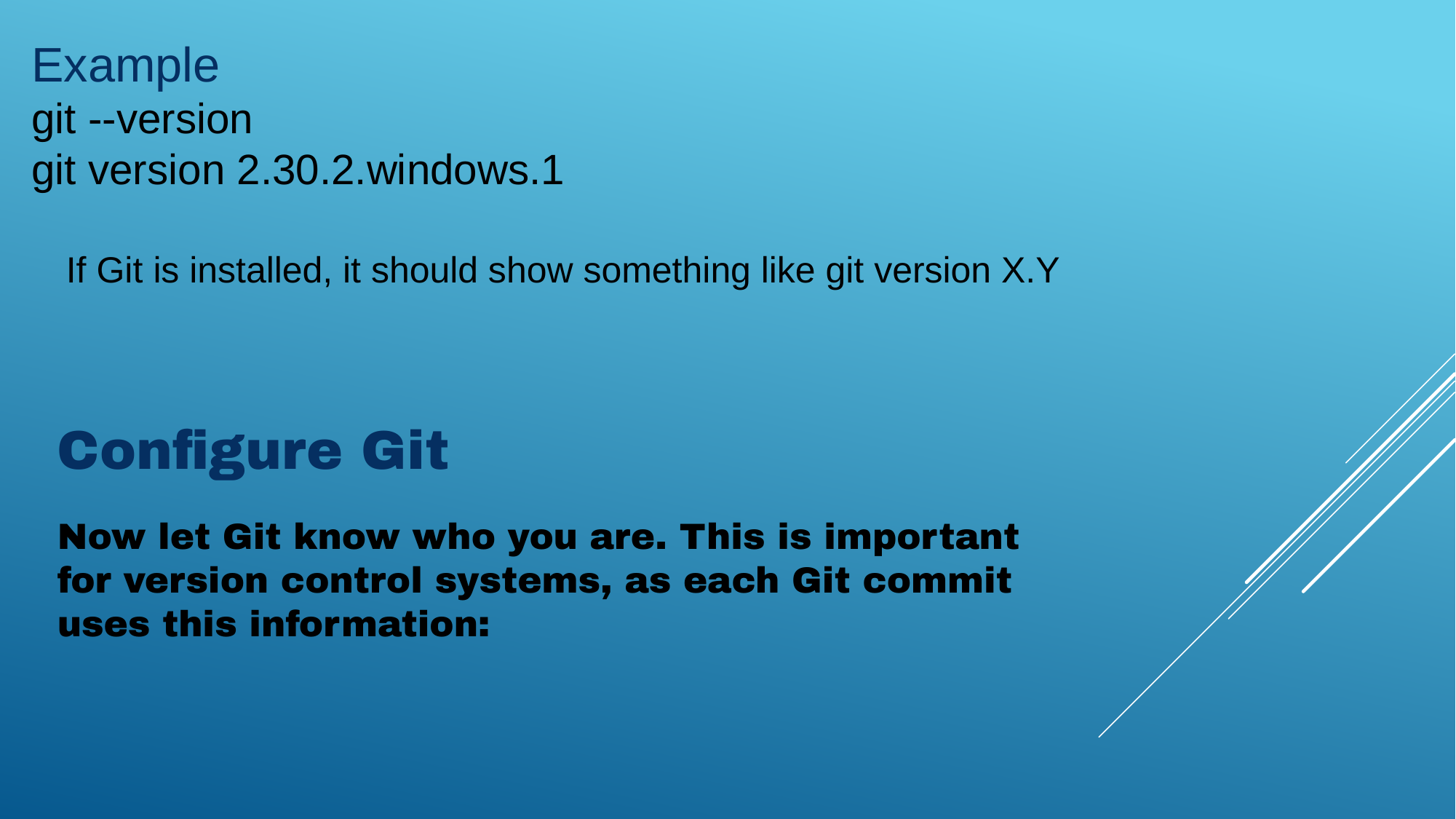

Example
git --version
git version 2.30.2.windows.1
If Git is installed, it should show something like git version X.Y

Configure Git

Now let Git know who you are. This is important for version control systems, as each Git commit uses this information: